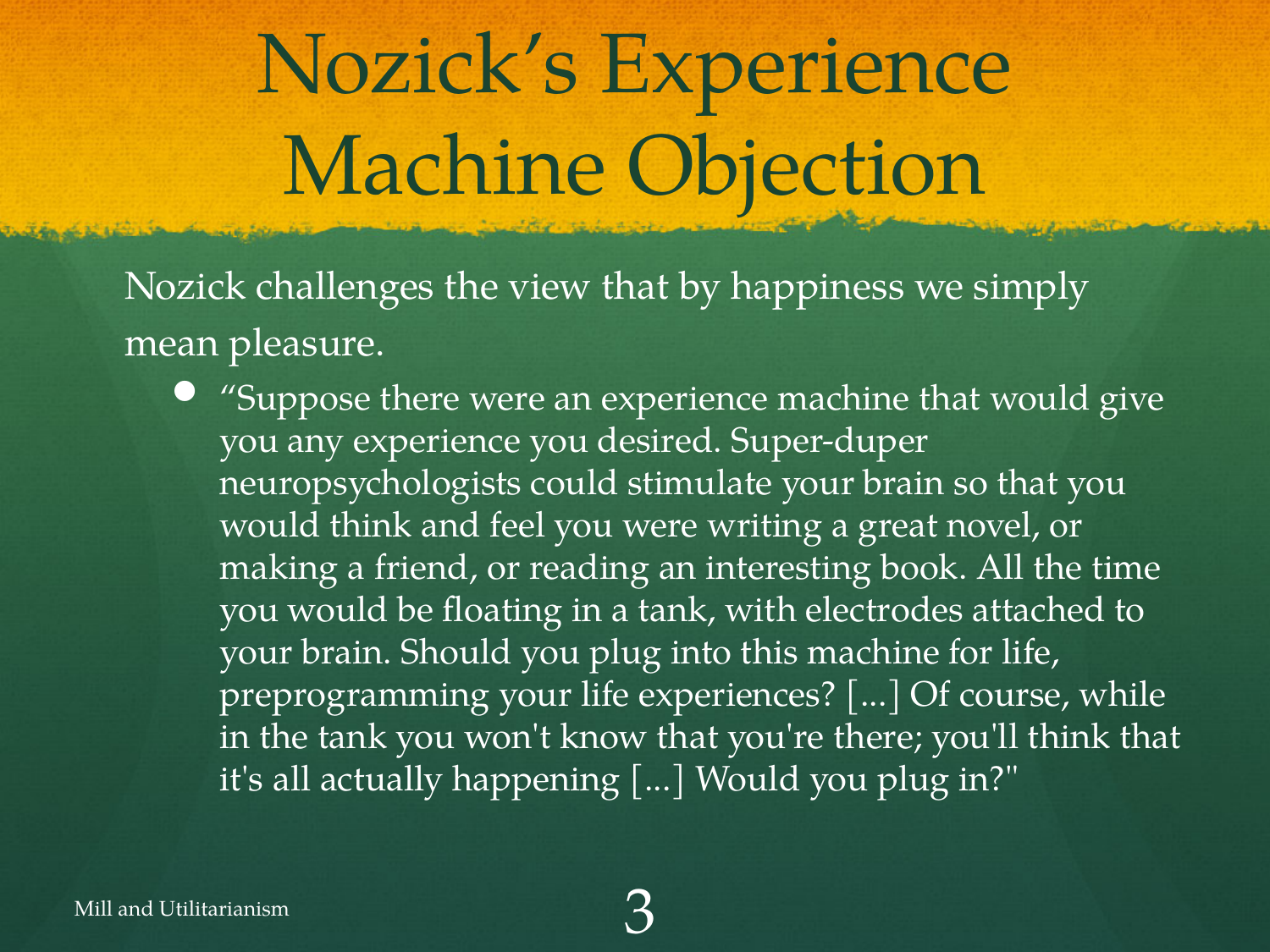

# Nozick’s Experience Machine Objection
Nozick challenges the view that by happiness we simply
mean pleasure.
“Suppose there were an experience machine that would give you any experience you desired. Super-duper neuropsychologists could stimulate your brain so that you would think and feel you were writing a great novel, or making a friend, or reading an interesting book. All the time you would be floating in a tank, with electrodes attached to your brain. Should you plug into this machine for life, preprogramming your life experiences? [...] Of course, while in the tank you won't know that you're there; you'll think that it's all actually happening [...] Would you plug in?"

Mill and Utilitarianism
3